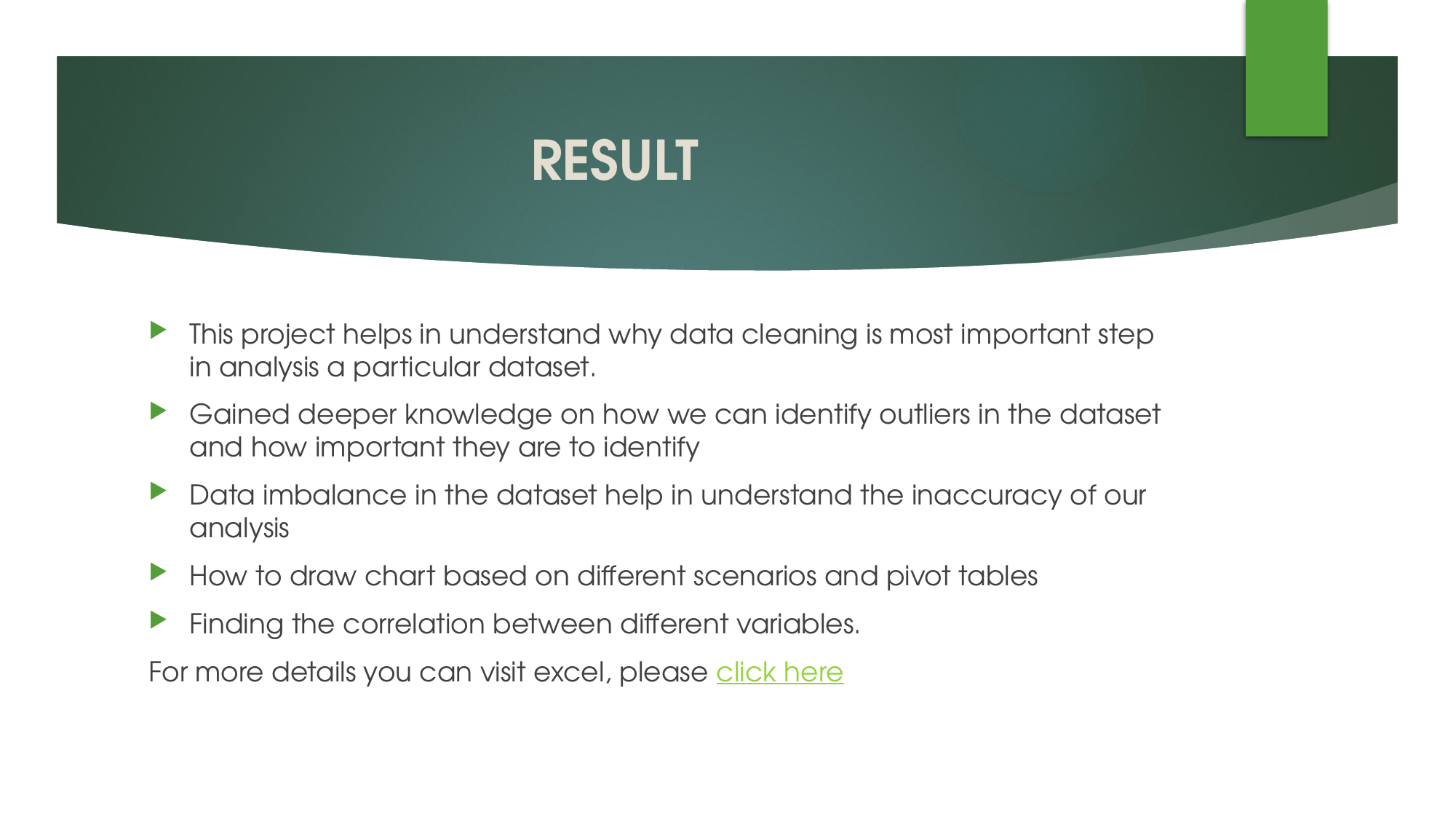

# RESULT
This project helps in understand why data cleaning is most important step in analysis a particular dataset.
Gained deeper knowledge on how we can identify outliers in the dataset and how important they are to identify
Data imbalance in the dataset help in understand the inaccuracy of our analysis
How to draw chart based on different scenarios and pivot tables
Finding the correlation between different variables.
For more details you can visit excel, please click here